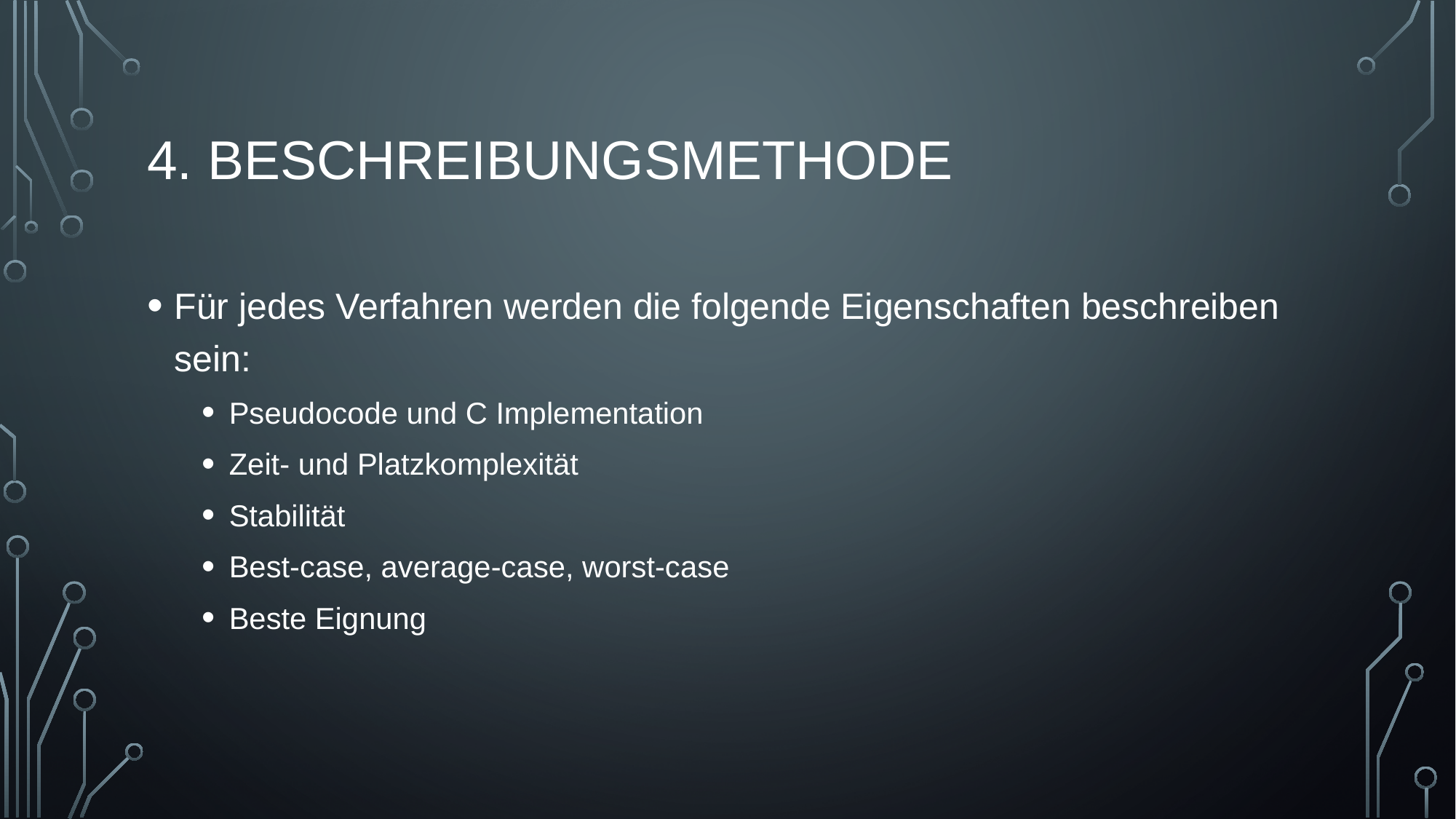

# 4. Beschreibungsmethode
Für jedes Verfahren werden die folgende Eigenschaften beschreiben sein:
Pseudocode und C Implementation
Zeit- und Platzkomplexität
Stabilität
Best-case, average-case, worst-case
Beste Eignung